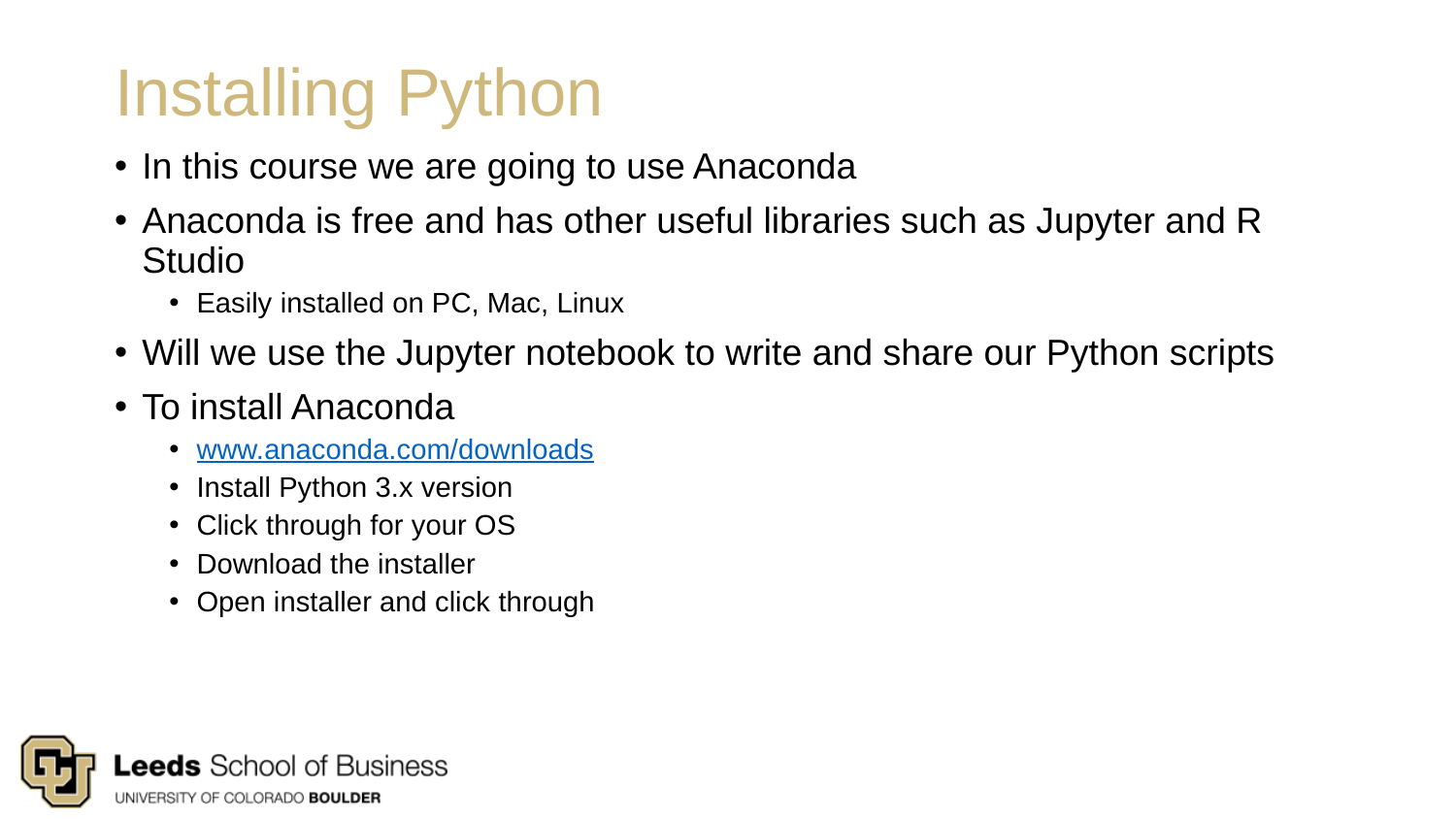

# Installing Python
In this course we are going to use Anaconda
Anaconda is free and has other useful libraries such as Jupyter and R Studio
Easily installed on PC, Mac, Linux
Will we use the Jupyter notebook to write and share our Python scripts
To install Anaconda
www.anaconda.com/downloads
Install Python 3.x version
Click through for your OS
Download the installer
Open installer and click through